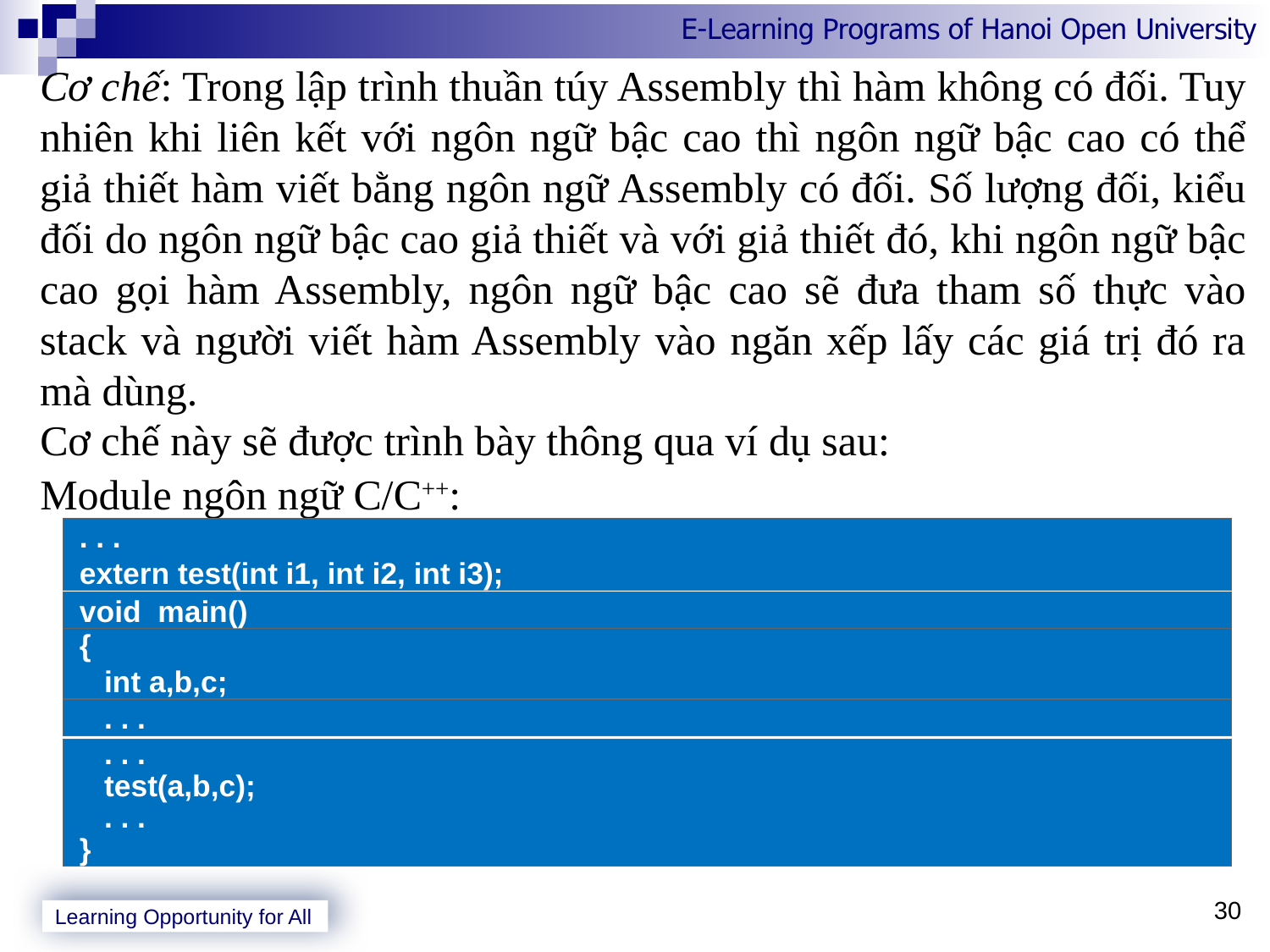

Cơ chế: Trong lập trình thuần túy Assembly thì hàm không có đối. Tuy nhiên khi liên kết với ngôn ngữ bậc cao thì ngôn ngữ bậc cao có thể giả thiết hàm viết bằng ngôn ngữ Assembly có đối. Số lượng đối, kiểu đối do ngôn ngữ bậc cao giả thiết và với giả thiết đó, khi ngôn ngữ bậc cao gọi hàm Assembly, ngôn ngữ bậc cao sẽ đưa tham số thực vào stack và người viết hàm Assembly vào ngăn xếp lấy các giá trị đó ra mà dùng.
Cơ chế này sẽ được trình bày thông qua ví dụ sau:
Module ngôn ngữ C/C++:

. . .
extern test(int i1, int i2, int i3);
void  main()
{
   int a,b,c;
   . . .
   . . .
   test(a,b,c);
   . . .
}
30
void  main()